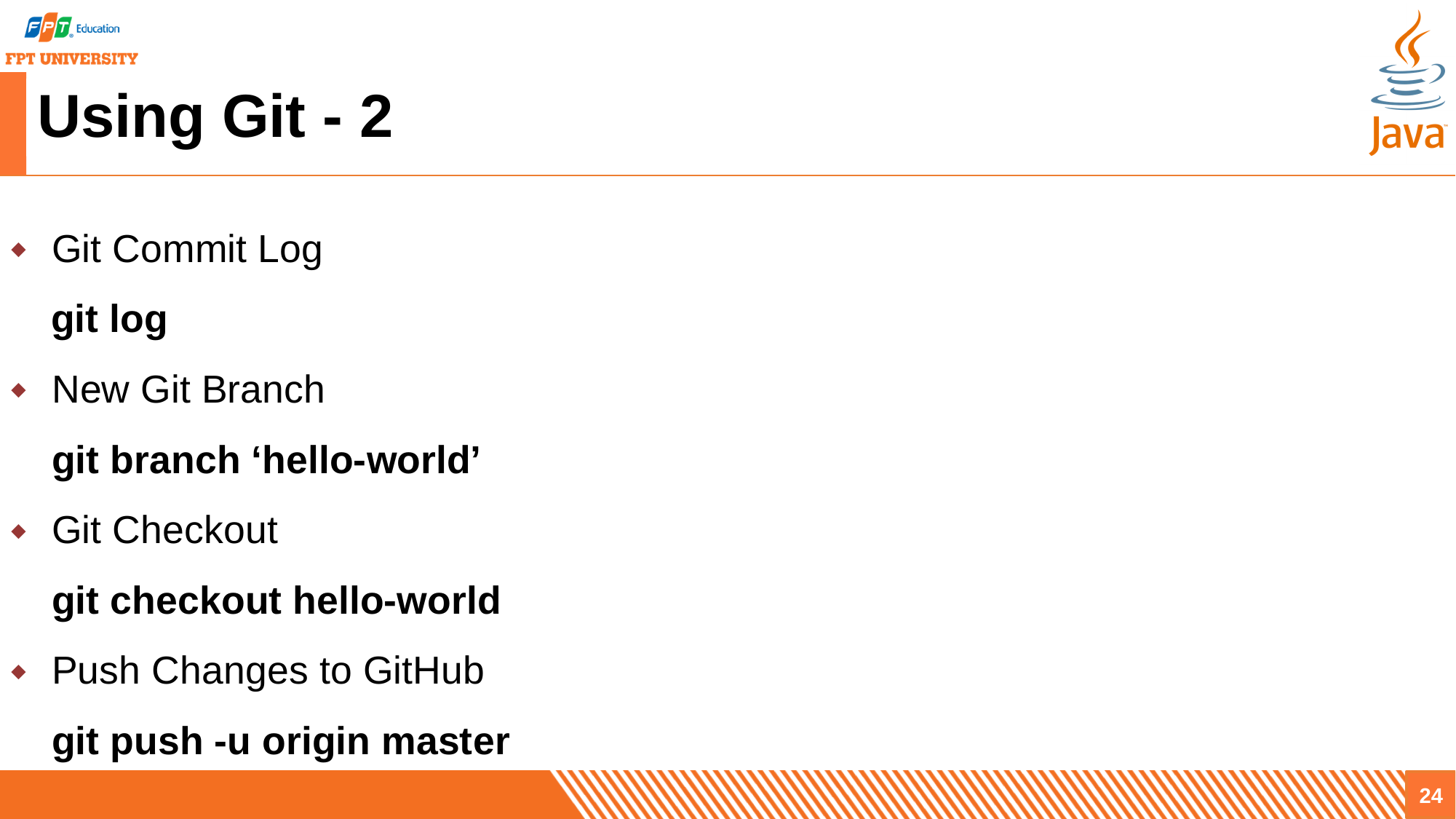

# Using Git - 2
Git Commit Log
	git log
New Git Branch
	git branch ‘hello-world’
Git Checkout
	git checkout hello-world
Push Changes to GitHub
	git push -u origin master

24